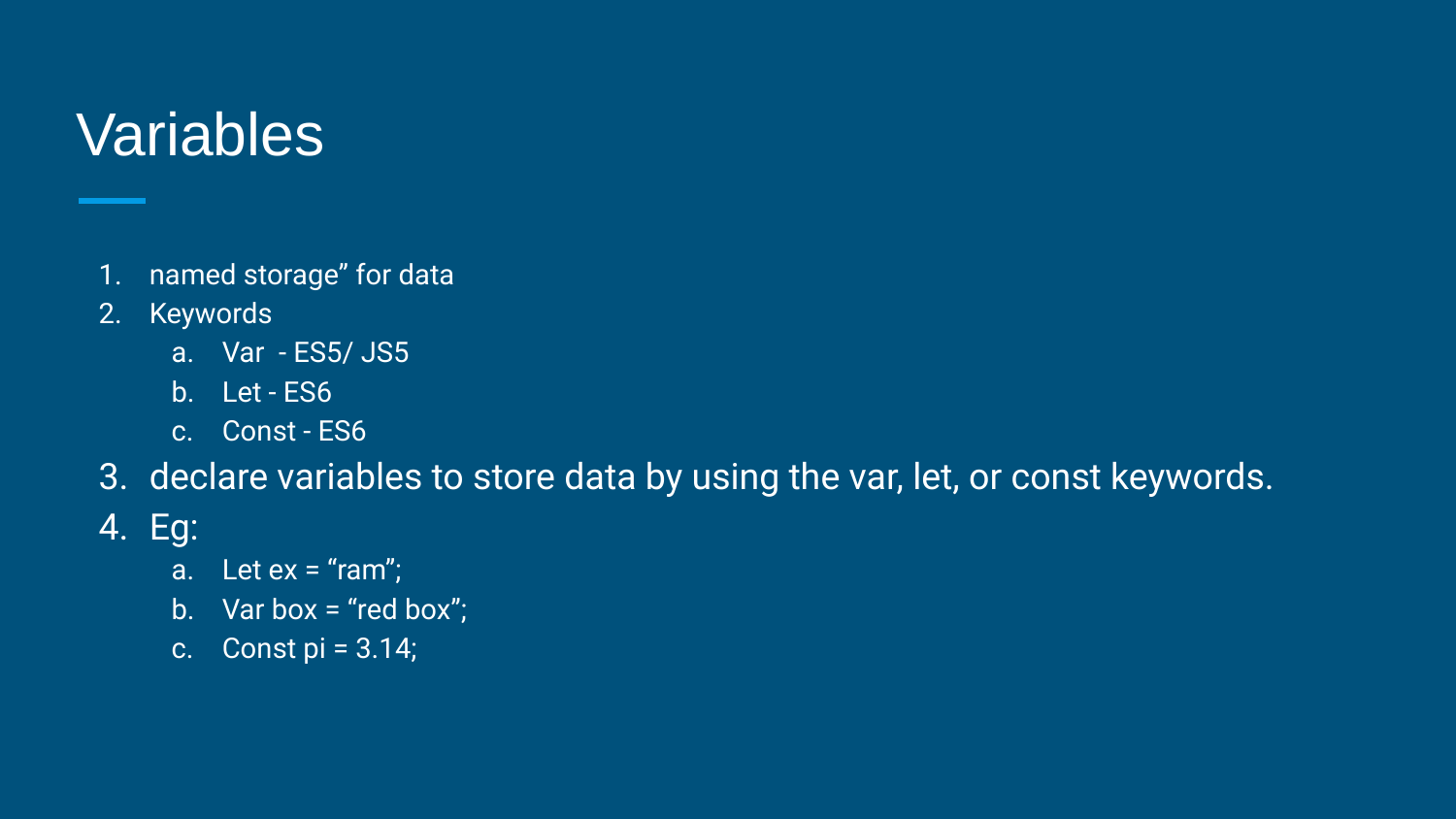

# Variables
named storage” for data
Keywords
Var  - ES5/ JS5
Let - ES6
Const - ES6
declare variables to store data by using the var, let, or const keywords.
Eg:
Let ex = “ram”;
Var box = “red box”;
Const pi = 3.14;